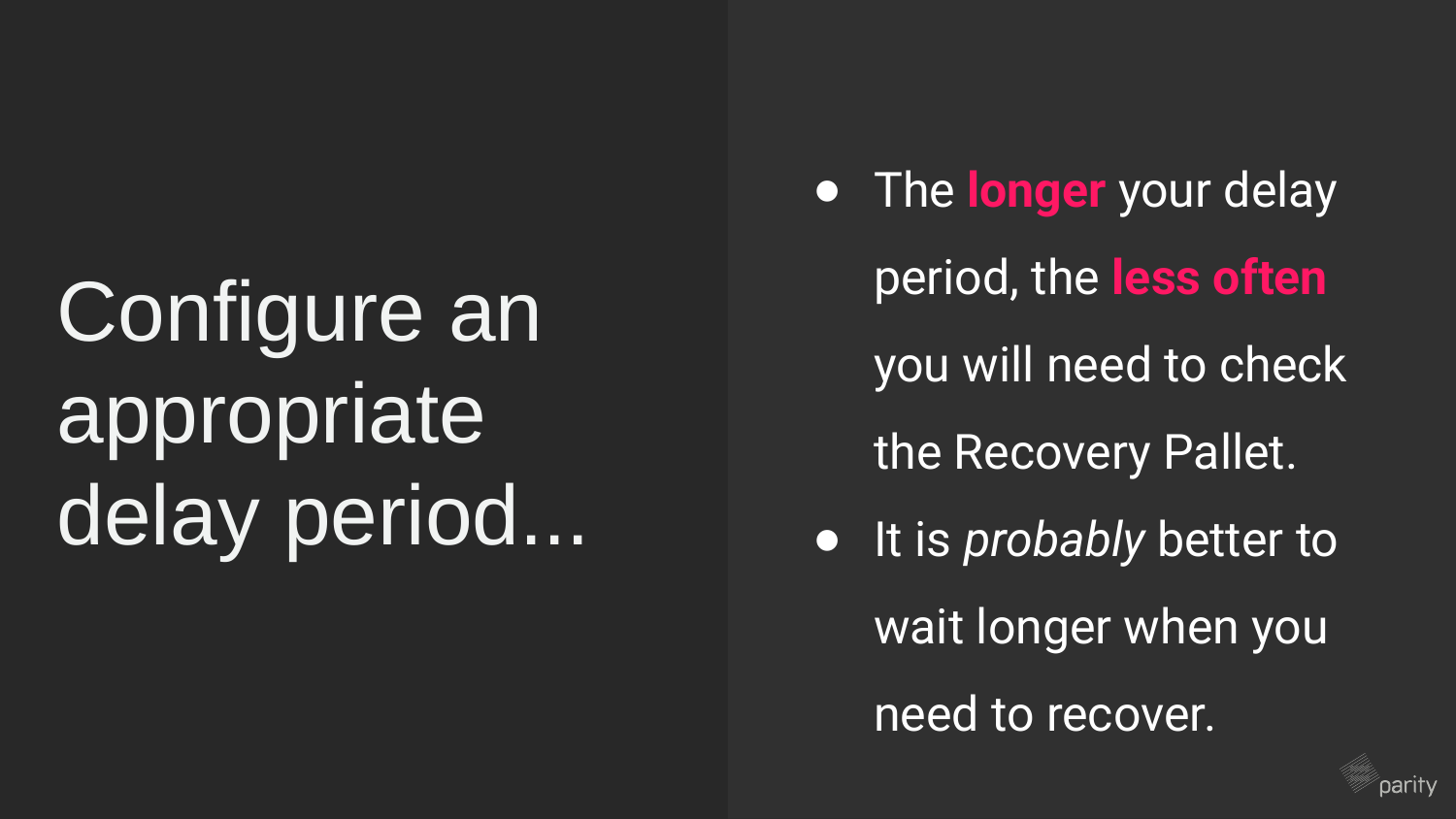

The longer your delay period, the less often you will need to check the Recovery Pallet.
It is probably better to wait longer when you need to recover.
# Configure an appropriate delay period...